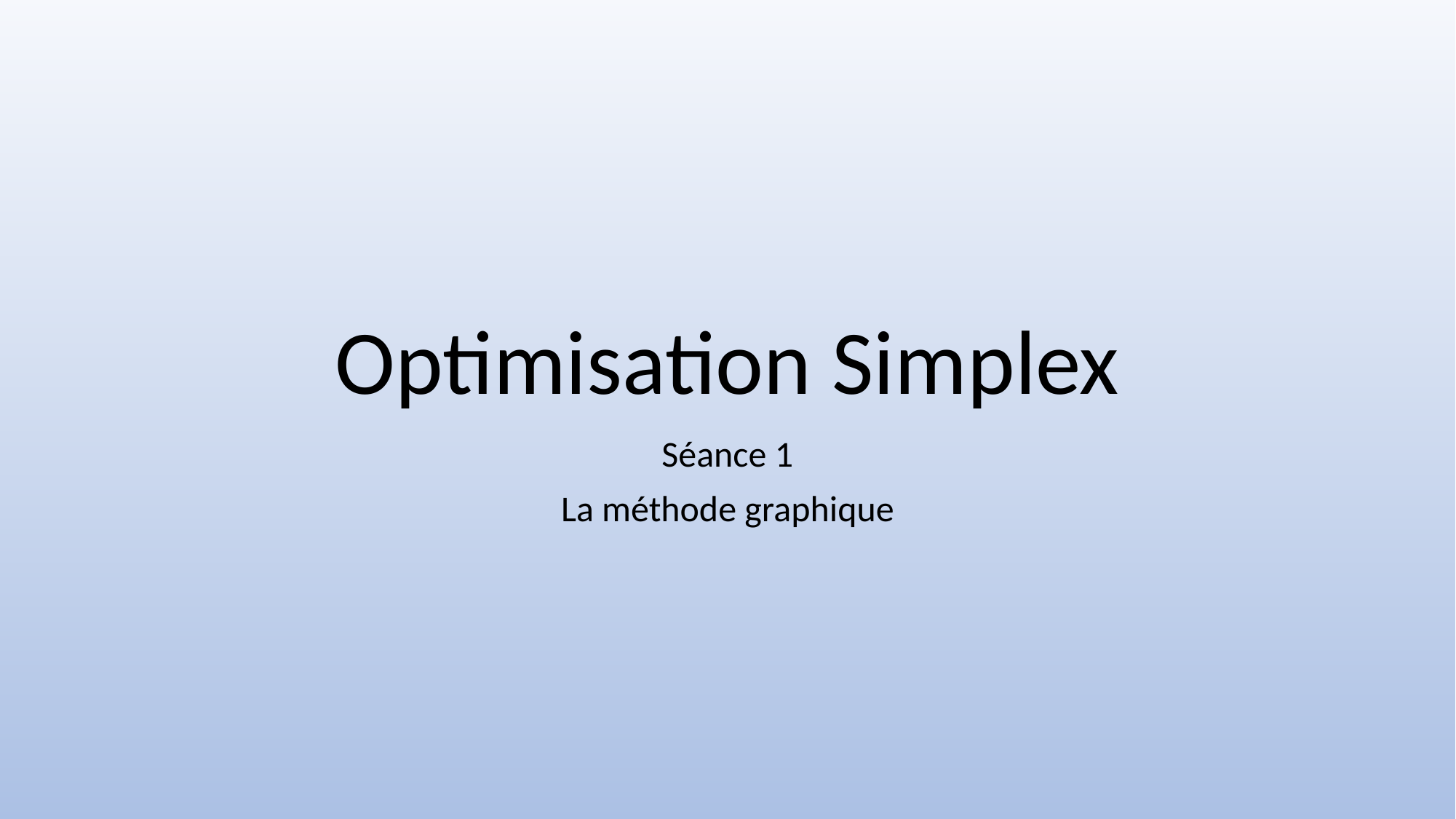

# Optimisation Simplex
Séance 1
La méthode graphique